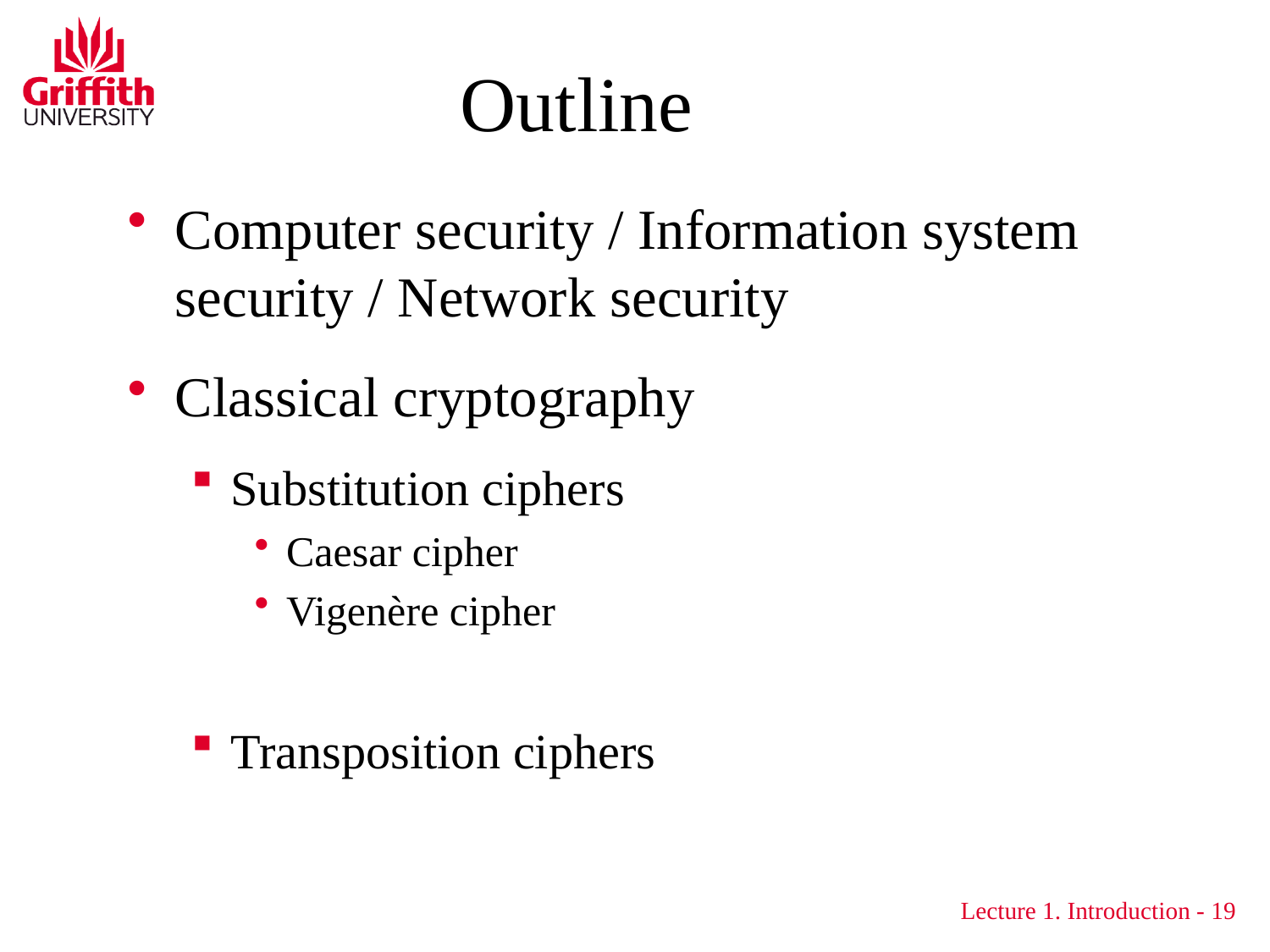

# Outline
Computer security / Information system security / Network security

Classical cryptography

Substitution ciphers
Caesar cipher
Vigenère cipher

Transposition ciphers

Lecture 1. Introduction - 19